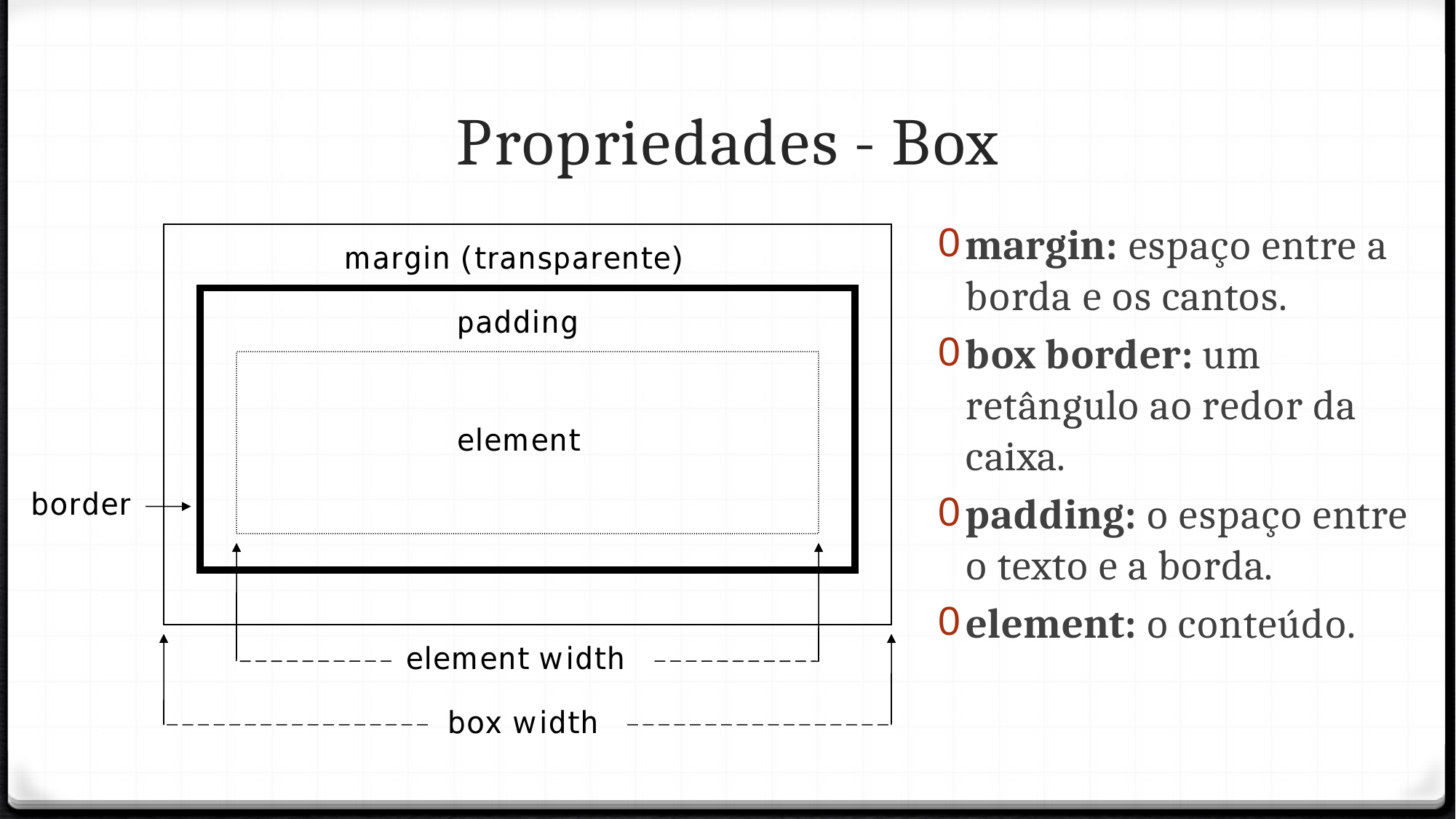

Propriedades - Box
margin: espaço entre a borda e os cantos.
box border: um retângulo ao redor da caixa.
padding: o espaço entre o texto e a borda.
element: o conteúdo.

margin (transparente)

padding

element
border

element width

box width